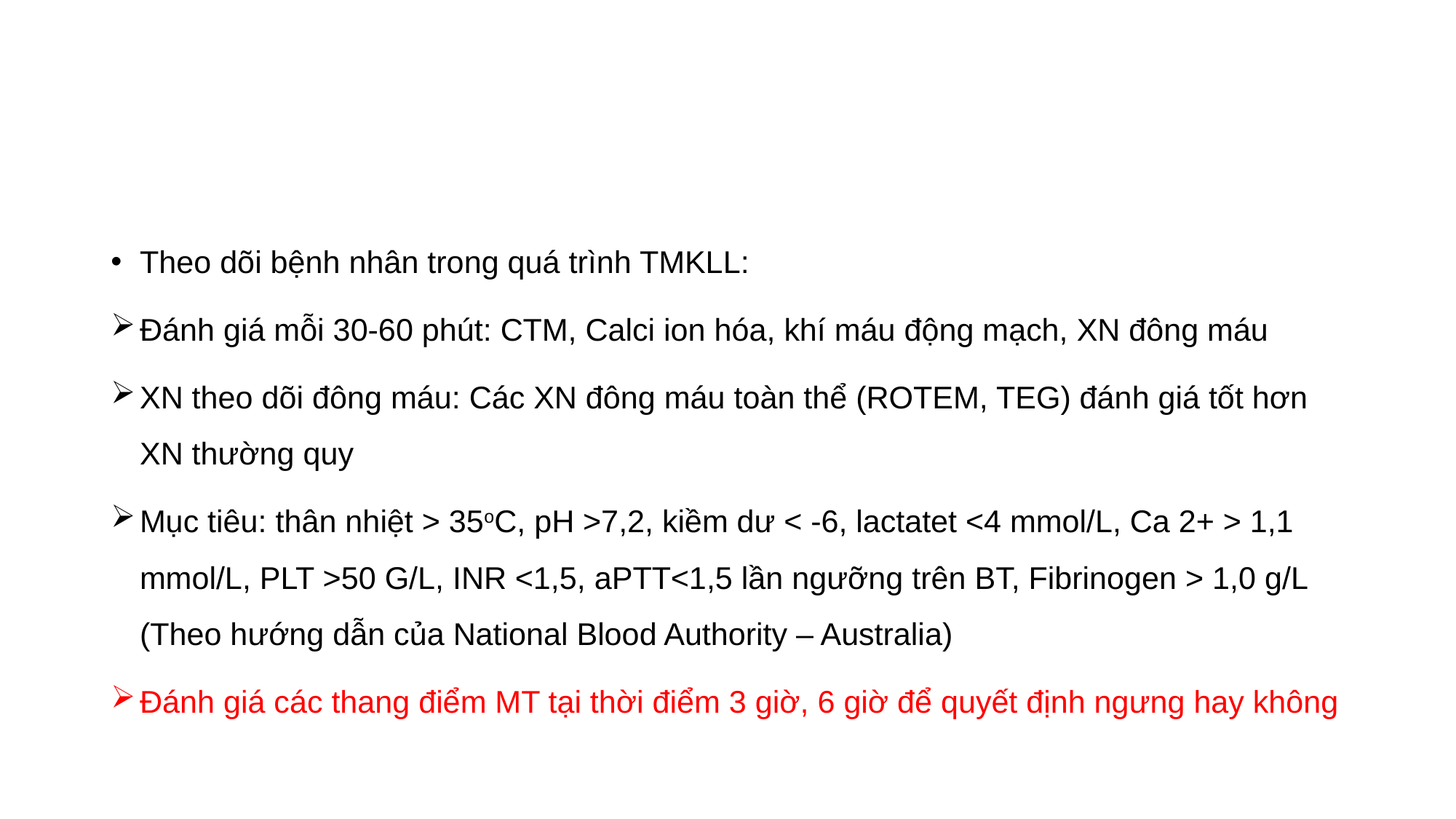

#
Theo dõi bệnh nhân trong quá trình TMKLL:
Đánh giá mỗi 30-60 phút: CTM, Calci ion hóa, khí máu động mạch, XN đông máu
XN theo dõi đông máu: Các XN đông máu toàn thể (ROTEM, TEG) đánh giá tốt hơn XN thường quy
Mục tiêu: thân nhiệt > 35oC, pH >7,2, kiềm dư < -6, lactatet <4 mmol/L, Ca 2+ > 1,1 mmol/L, PLT >50 G/L, INR <1,5, aPTT<1,5 lần ngưỡng trên BT, Fibrinogen > 1,0 g/L (Theo hướng dẫn của National Blood Authority – Australia)
Đánh giá các thang điểm MT tại thời điểm 3 giờ, 6 giờ để quyết định ngưng hay không